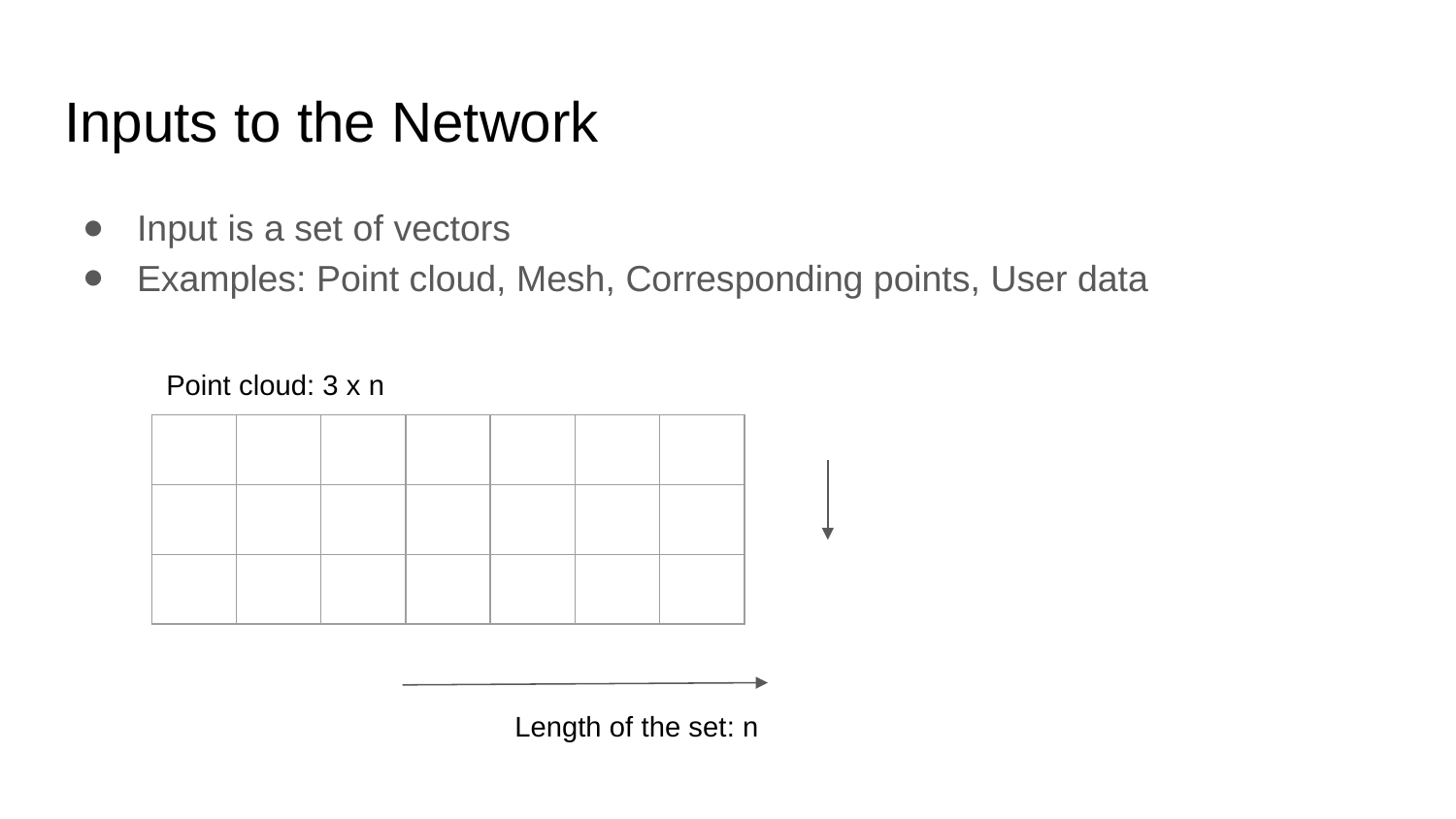

# Inputs to the Network
Input is a set of vectors
Examples: Point cloud, Mesh, Corresponding points, User data
Point cloud: 3 x n
|  |  |  |  |  |  |  |
| --- | --- | --- | --- | --- | --- | --- |
|  |  |  |  |  |  |  |
|  |  |  |  |  |  |  |
Length of the set: n